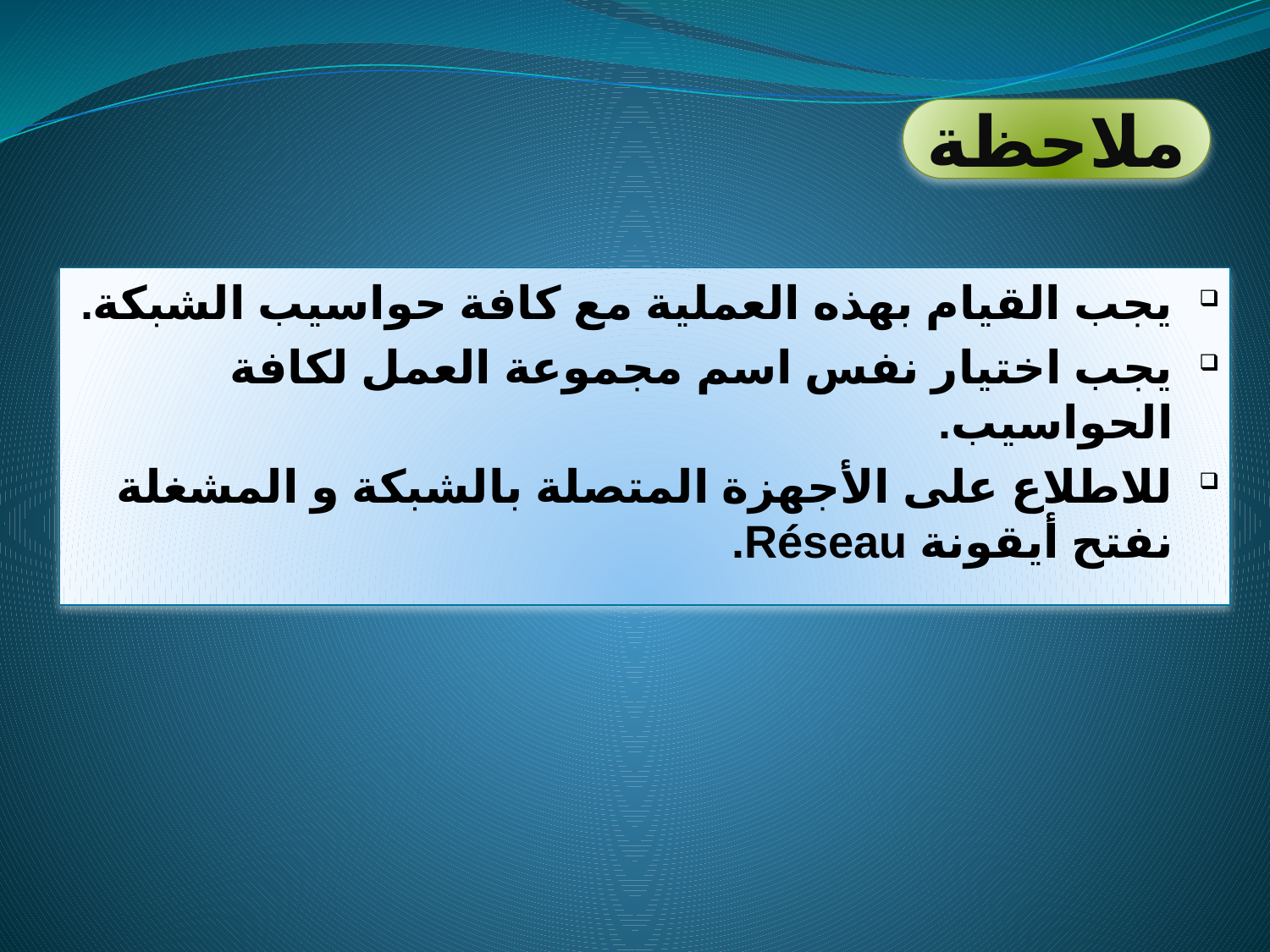

ملاحظة
يجب القيام بهذه العملية مع كافة حواسيب الشبكة.
يجب اختيار نفس اسم مجموعة العمل لكافة الحواسيب.
للاطلاع على الأجهزة المتصلة بالشبكة و المشغلة نفتح أيقونة Réseau.